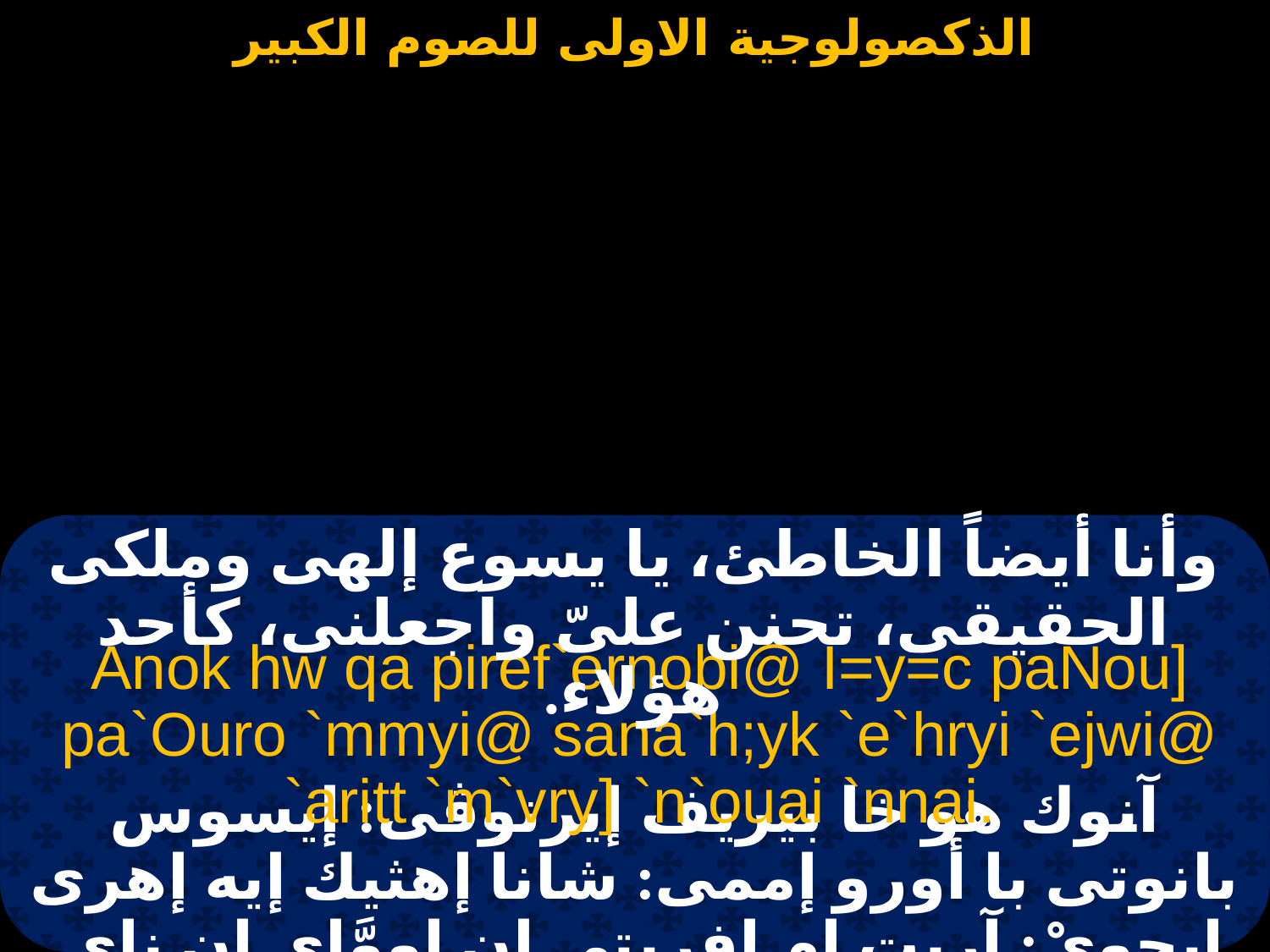

#
وأنا أيضاً الخاطئ، يا يسوع إلهى وملكى الحقيقى، تحنن علىّ واجعلنى، كأحد هؤلاء.
Anok hw qa piref`ernobi@ I=y=c paNou] pa`Ouro `mmyi@ sana`h;yk `e`hryi `ejwi@ `aritt `m`vry] `n`ouai `nnai.
آنوك هو خا بيريف إيرنوڤى: إيسوس بانوتى با أورو إممى: شانا إهثيك إيه إهرى إيجويْ: آريت إم إفريتى إن إووَّاى إن ناى.